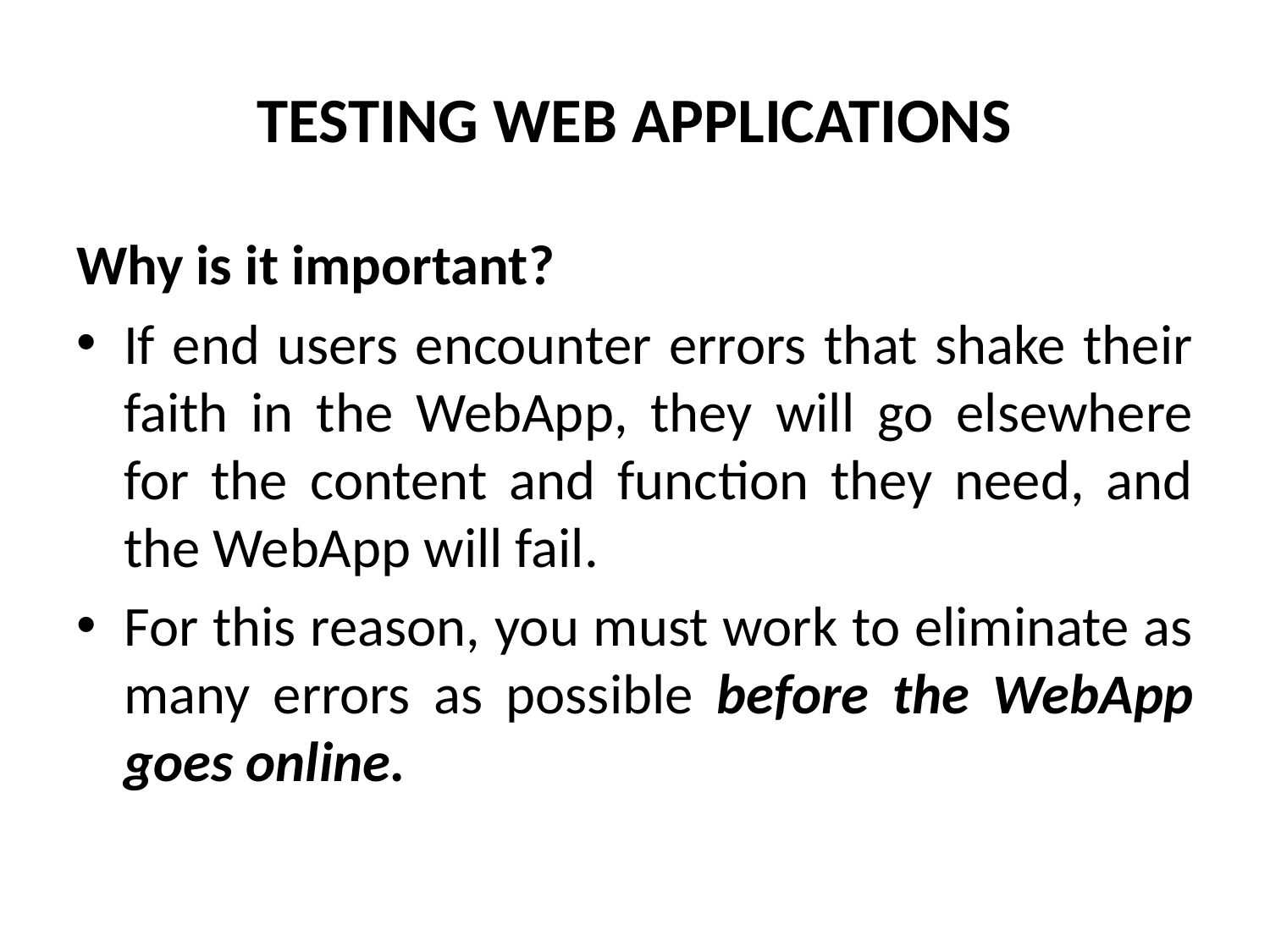

# TESTING WEB APPLICATIONS
Why is it important?
If end users encounter errors that shake their faith in the WebApp, they will go elsewhere for the content and function they need, and the WebApp will fail.
For this reason, you must work to eliminate as many errors as possible before the WebApp goes online.